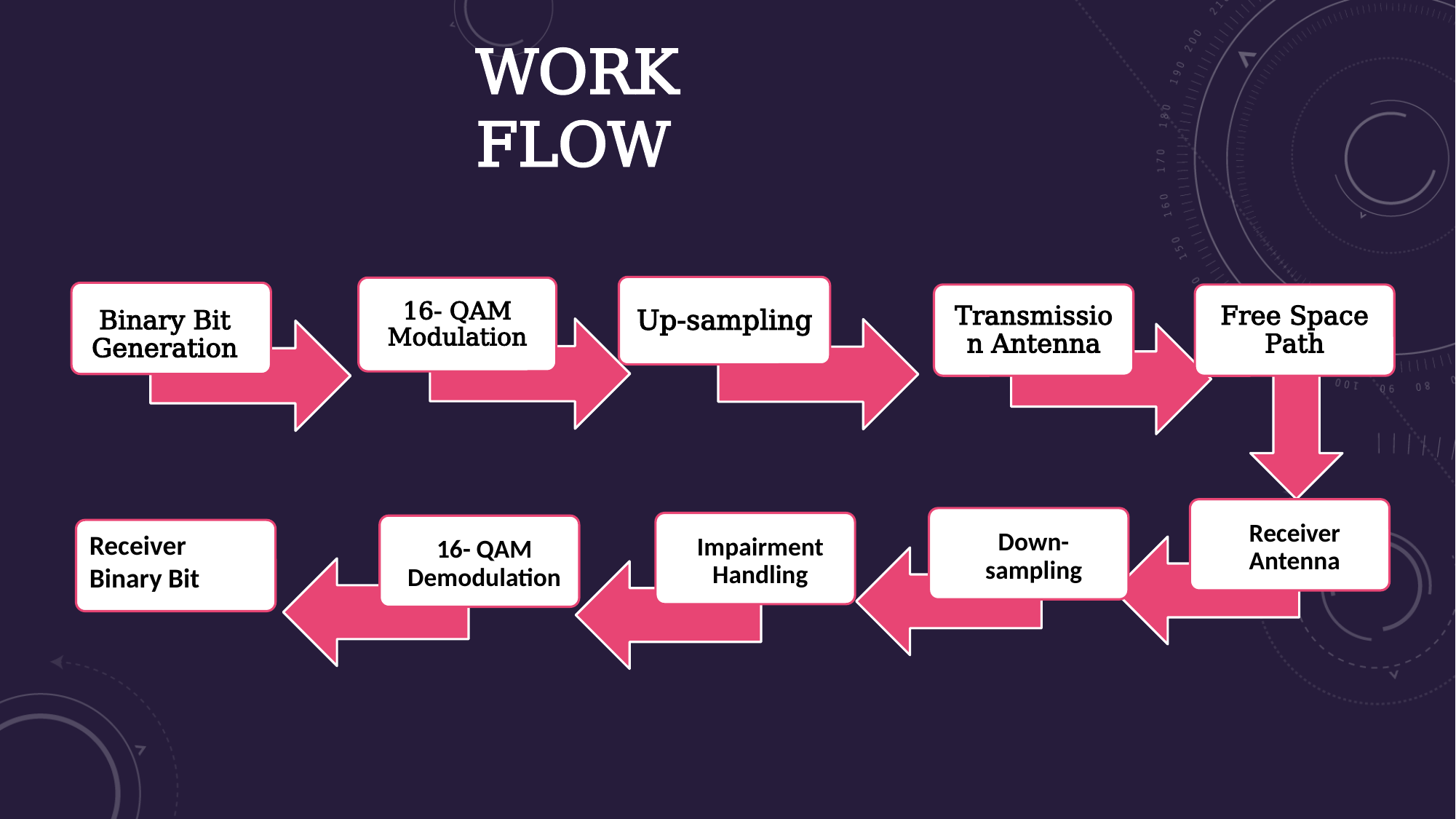

# Work Flow

Up-sampling

16- QAM Modulation

Binary Bit Generation

Free Space Path

Transmission Antenna

Receiver Antenna

Down-sampling

Impairment Handling

16- QAM Demodulation
Receiver Binary Bit